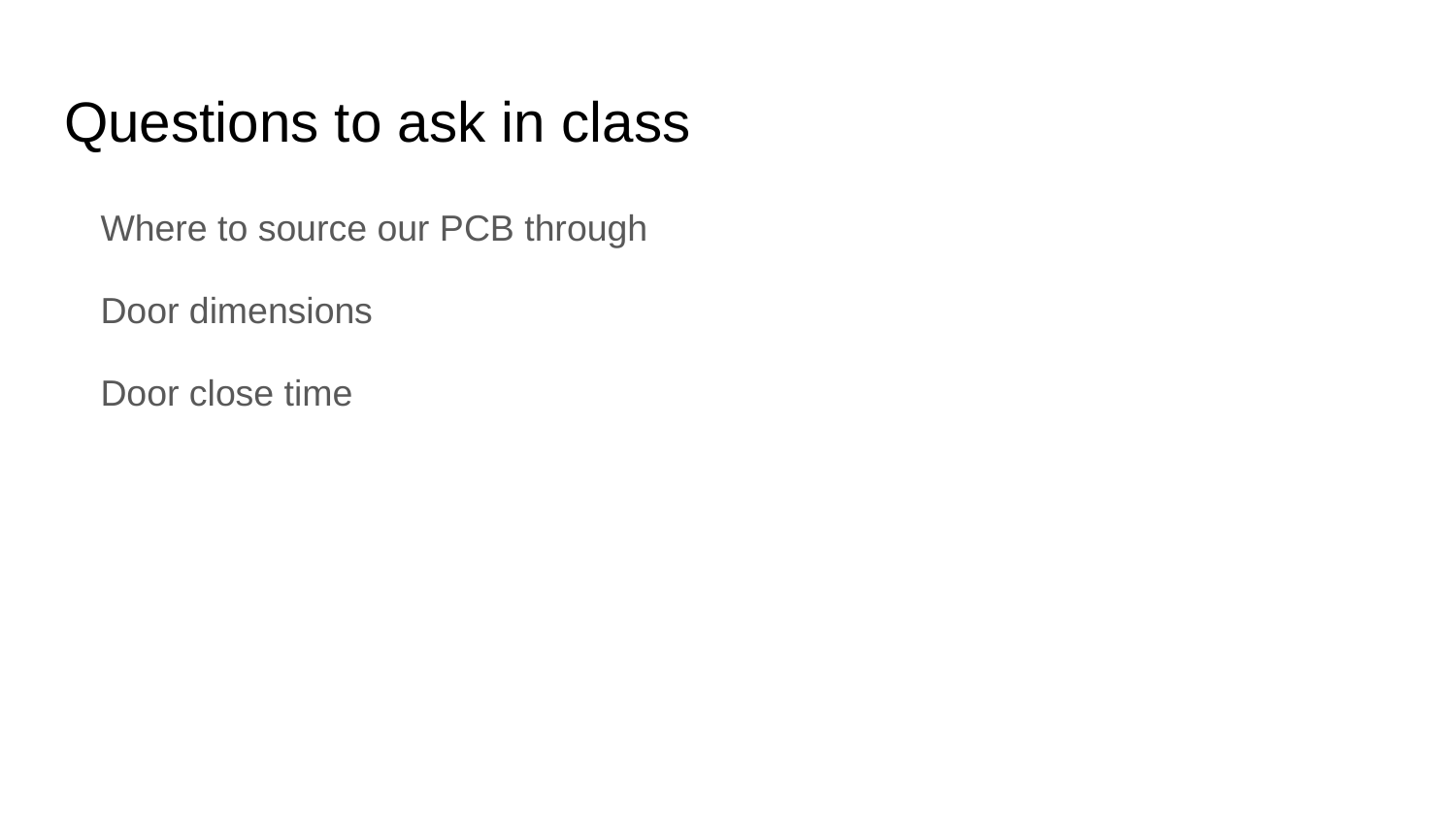

# Questions to ask in class
Where to source our PCB through
Door dimensions
Door close time